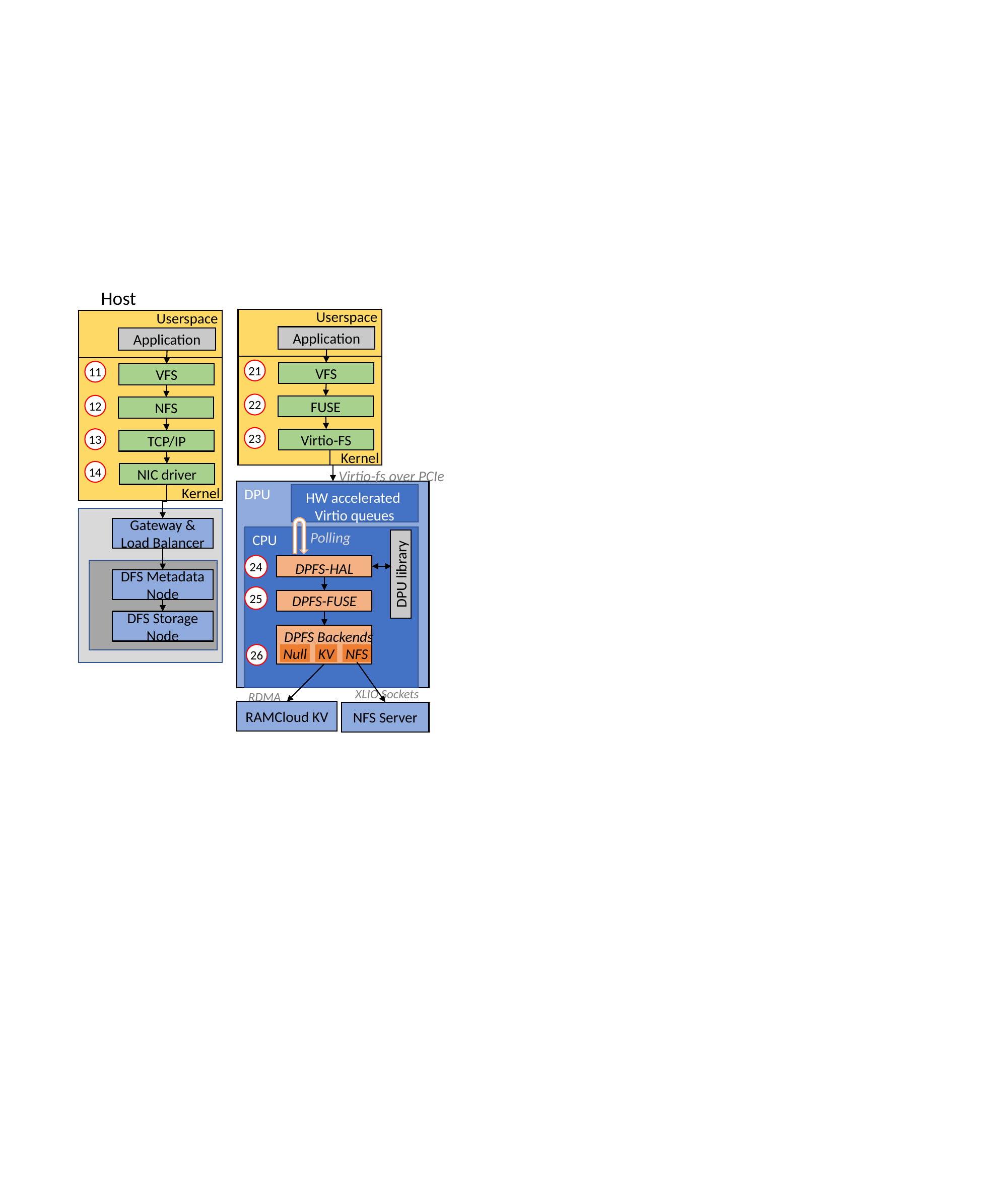

Host
Userspace
Userspace

Application
Application
21
11
VFS
VFS
22
12
FUSE
NFS
23
13
Virtio-FS
TCP/IP
Kernel
14
Virtio-fs over PCIe
NIC driver
Kernel
DPU
HW accelerated
Virtio queues

Gateway &
Load Balancer
Polling
CPU
24
DPFS-HAL

DPU library
DFS Metadata Node
25
DPFS-FUSE
DFS Storage Node
DPFS Backends

Null
KV
NFS
26
XLIO Sockets

RDMA
RAMCloud KV
NFS Server